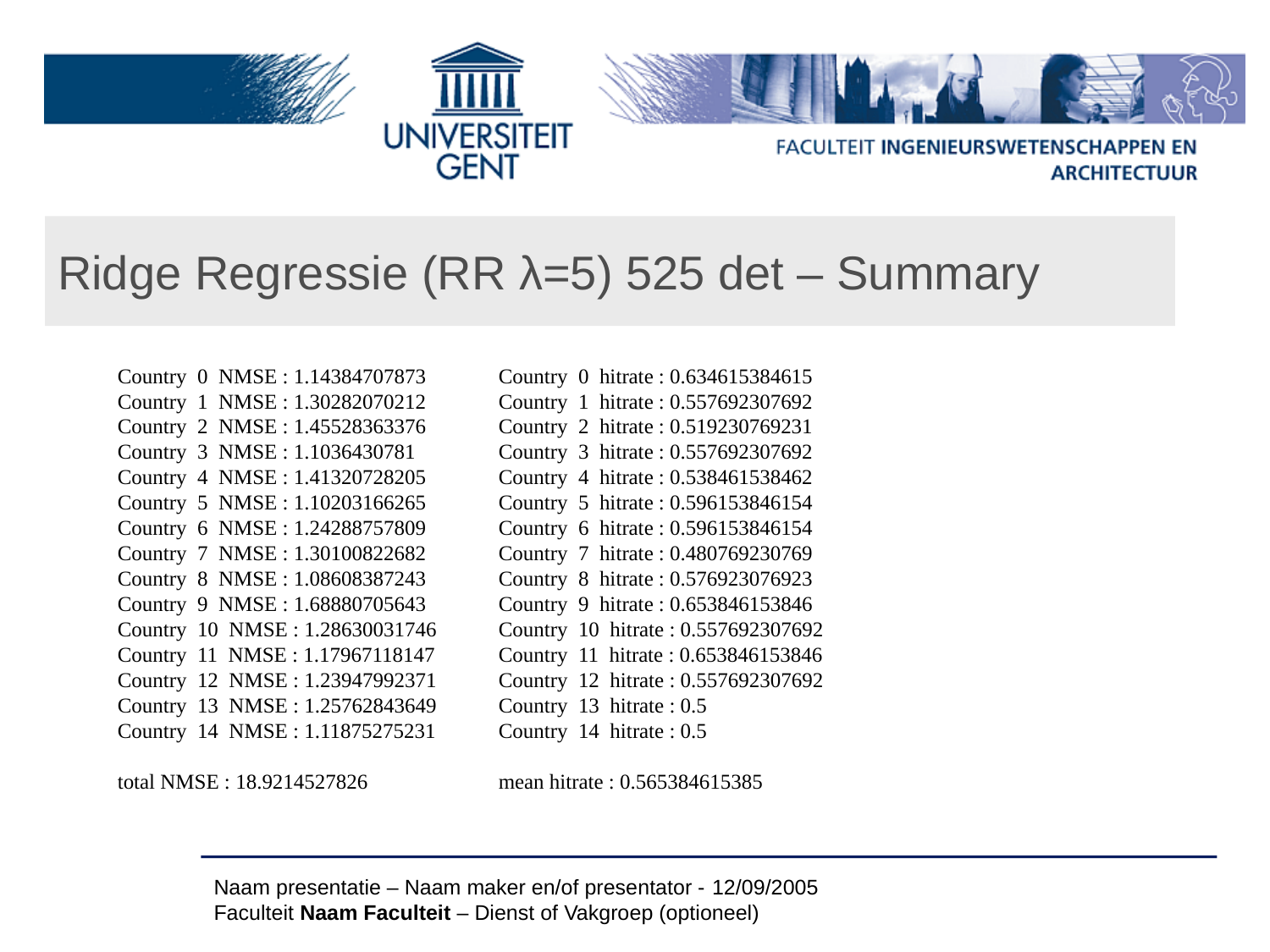

# Ridge Regressie (RR λ=5) 525 det – Summary
Country  0  NMSE : 1.14384707873	Country  0  hitrate : 0.634615384615
Country  1  NMSE : 1.30282070212	Country  1  hitrate : 0.557692307692
Country  2  NMSE : 1.45528363376	Country  2  hitrate : 0.519230769231
Country  3  NMSE : 1.1036430781	Country  3  hitrate : 0.557692307692
Country  4  NMSE : 1.41320728205	Country  4  hitrate : 0.538461538462
Country  5  NMSE : 1.10203166265	Country  5  hitrate : 0.596153846154
Country  6  NMSE : 1.24288757809	Country  6  hitrate : 0.596153846154
Country  7  NMSE : 1.30100822682	Country  7  hitrate : 0.480769230769
Country  8  NMSE : 1.08608387243	Country  8  hitrate : 0.576923076923
Country  9  NMSE : 1.68880705643	Country  9  hitrate : 0.653846153846
Country  10  NMSE : 1.28630031746	Country  10  hitrate : 0.557692307692
Country  11  NMSE : 1.17967118147	Country  11  hitrate : 0.653846153846
Country  12  NMSE : 1.23947992371	Country  12  hitrate : 0.557692307692
Country  13  NMSE : 1.25762843649	Country  13  hitrate : 0.5
Country  14  NMSE : 1.11875275231	Country  14  hitrate : 0.5

total NMSE : 18.9214527826		mean hitrate : 0.565384615385
Naam presentatie – Naam maker en/of presentator - 12/09/2005
Faculteit Naam Faculteit – Dienst of Vakgroep (optioneel)